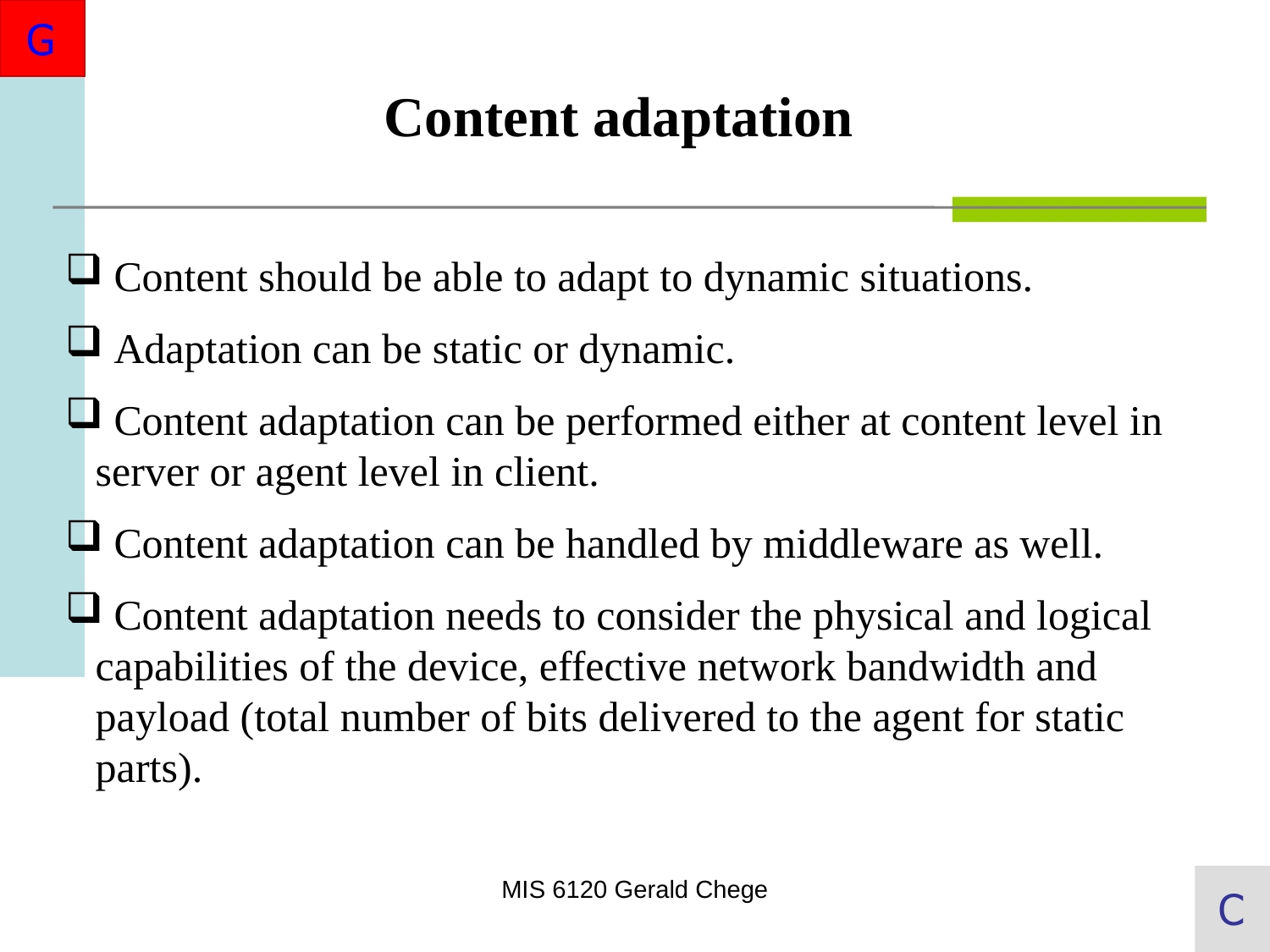

Content adaptation
 Content should be able to adapt to dynamic situations.
 Adaptation can be static or dynamic.
 Content adaptation can be performed either at content level in server or agent level in client.
 Content adaptation can be handled by middleware as well.
 Content adaptation needs to consider the physical and logical capabilities of the device, effective network bandwidth and payload (total number of bits delivered to the agent for static parts).
MIS 6120 Gerald Chege